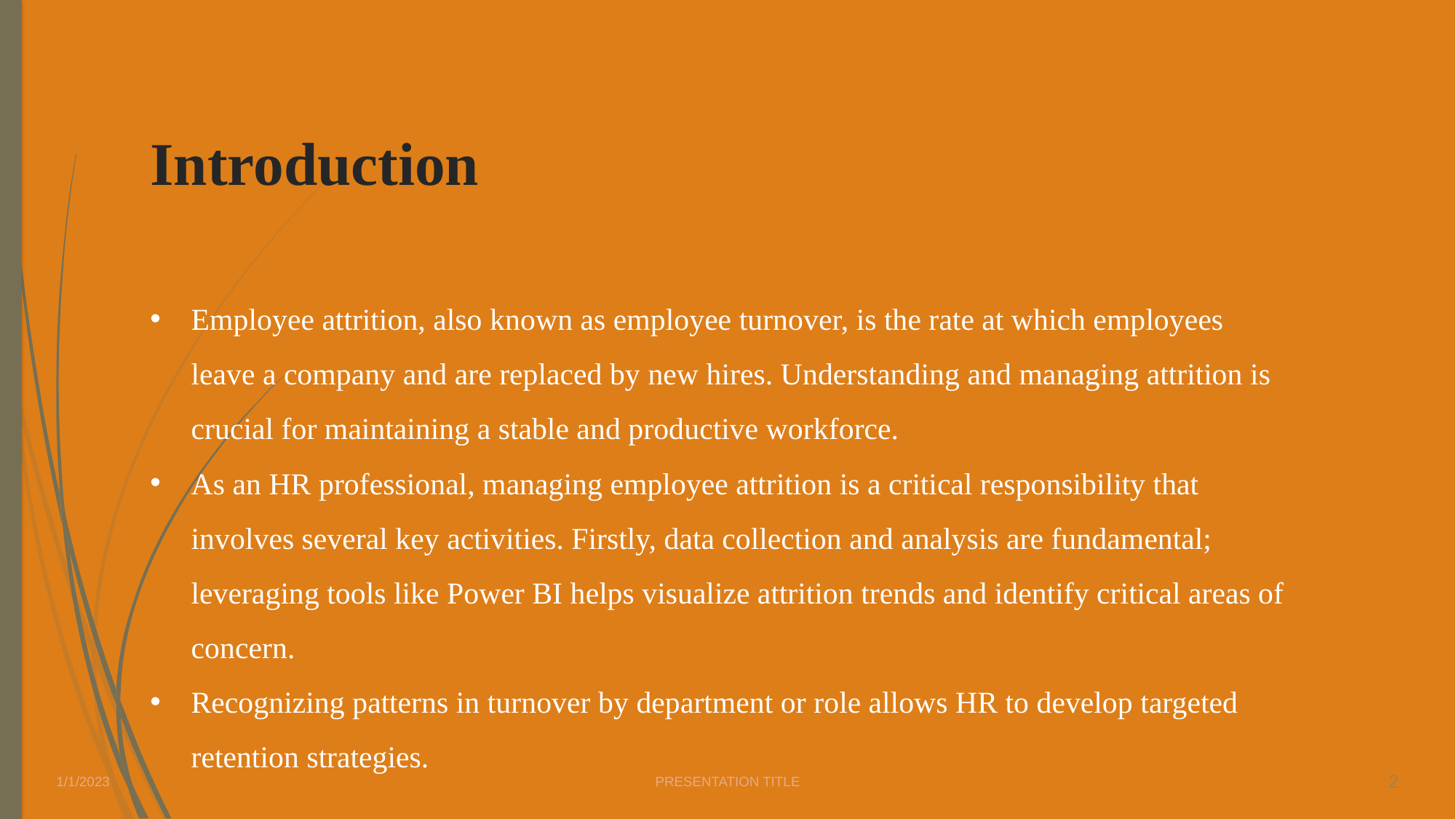

# Introduction
Employee attrition, also known as employee turnover, is the rate at which employees leave a company and are replaced by new hires. Understanding and managing attrition is crucial for maintaining a stable and productive workforce.
As an HR professional, managing employee attrition is a critical responsibility that involves several key activities. Firstly, data collection and analysis are fundamental; leveraging tools like Power BI helps visualize attrition trends and identify critical areas of concern.
Recognizing patterns in turnover by department or role allows HR to develop targeted retention strategies.

1/1/2023
PRESENTATION TITLE
2